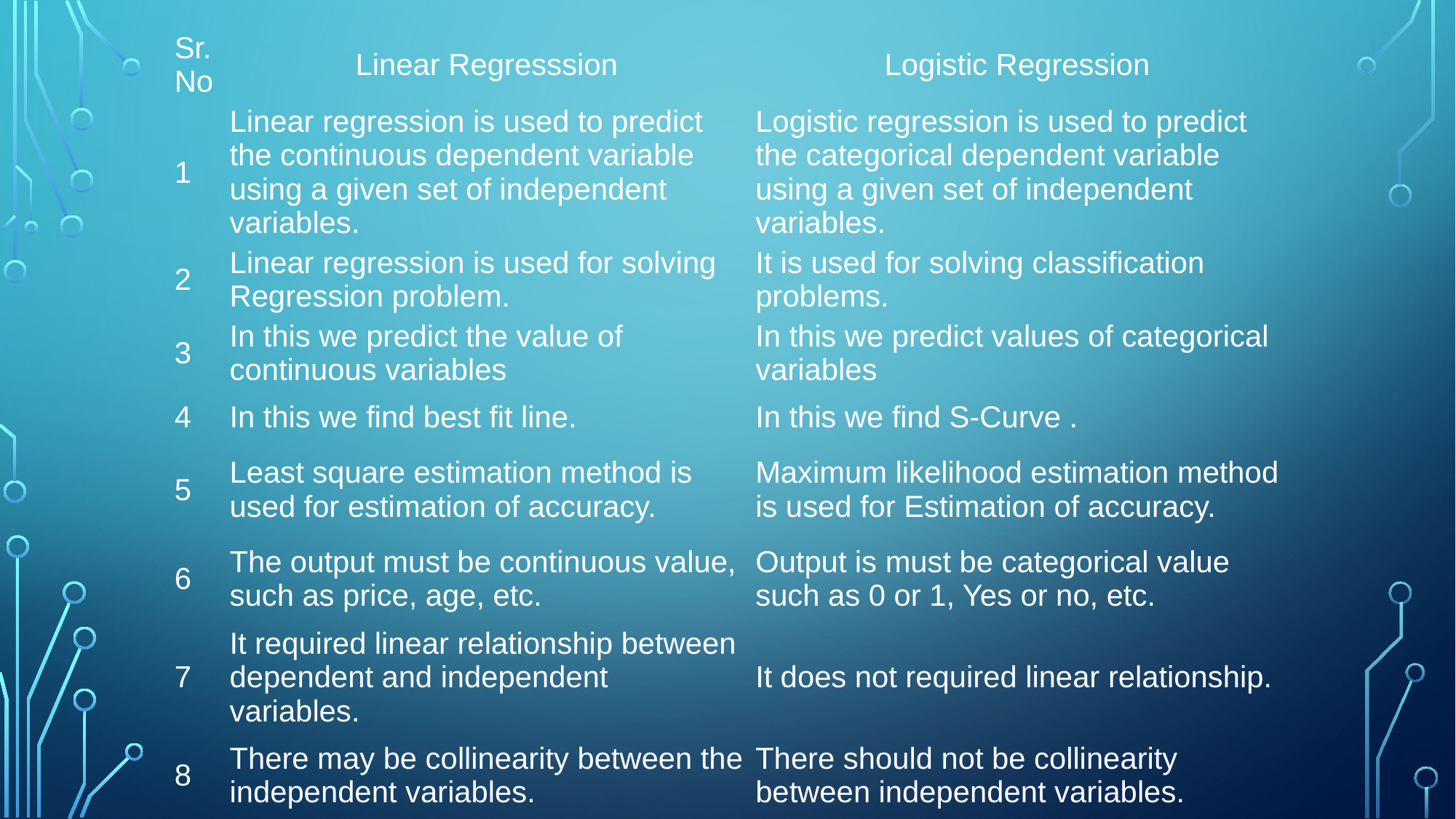

| Sr.No | Linear Regresssion | Logistic Regression |
| --- | --- | --- |
| 1 | Linear regression is used to predict the continuous dependent variable using a given set of independent variables. | Logistic regression is used to predict the categorical dependent variable using a given set of independent variables. |
| 2 | Linear regression is used for solving Regression problem. | It is used for solving classification problems. |
| 3 | In this we predict the value of continuous variables | In this we predict values of categorical variables |
| 4 | In this we find best fit line. | In this we find S-Curve . |
| 5 | Least square estimation method is used for estimation of accuracy. | Maximum likelihood estimation method is used for Estimation of accuracy. |
| 6 | The output must be continuous value, such as price, age, etc. | Output is must be categorical value such as 0 or 1, Yes or no, etc. |
| 7 | It required linear relationship between dependent and independent variables. | It does not required linear relationship. |
| 8 | There may be collinearity between the independent variables. | There should not be collinearity between independent variables. |